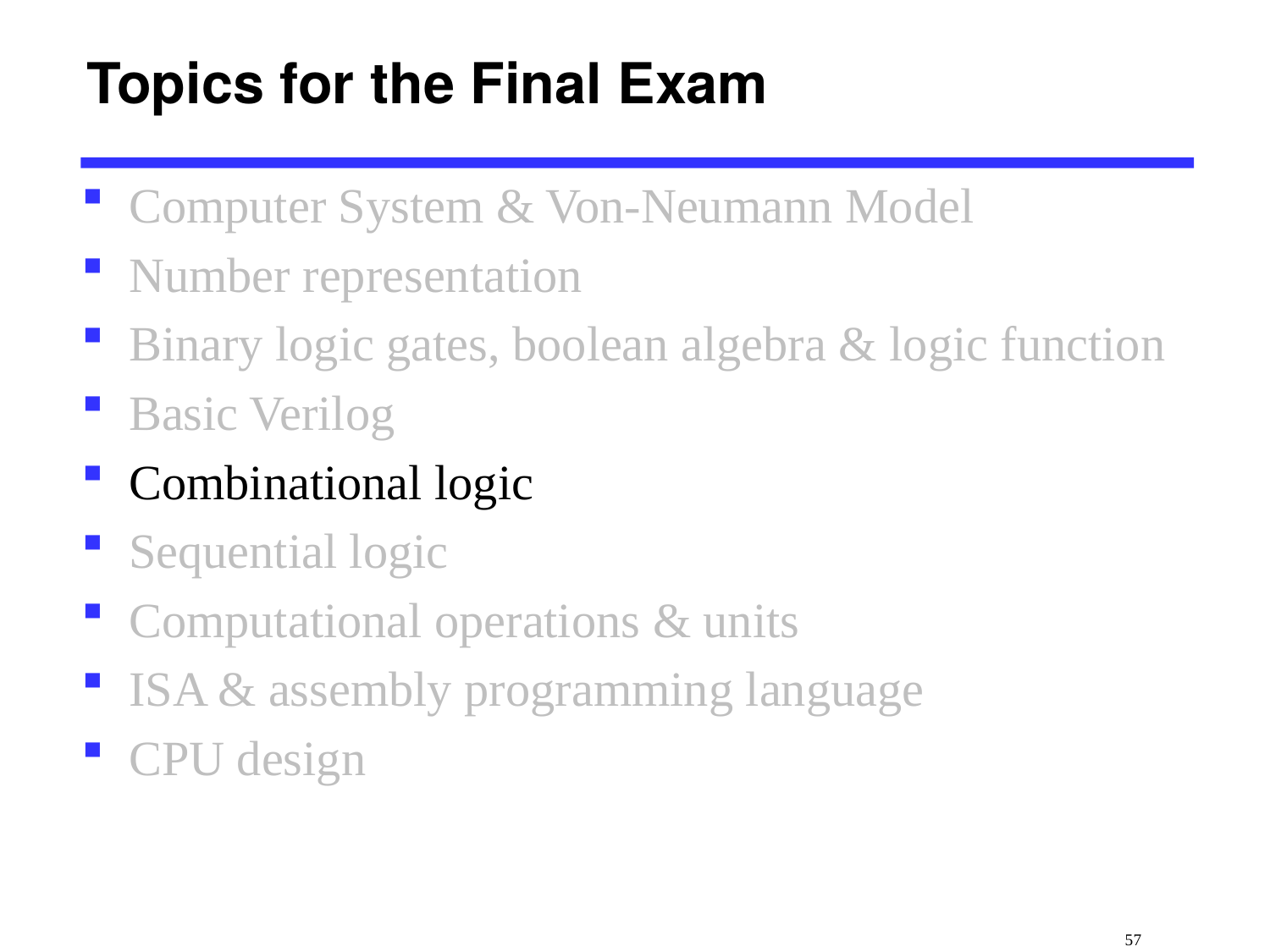

# Topics for the Final Exam
Computer System & Von-Neumann Model
Number representation
Binary logic gates, boolean algebra & logic function
Basic Verilog
Combinational logic
Sequential logic
Computational operations & units
ISA & assembly programming language
CPU design
                           57